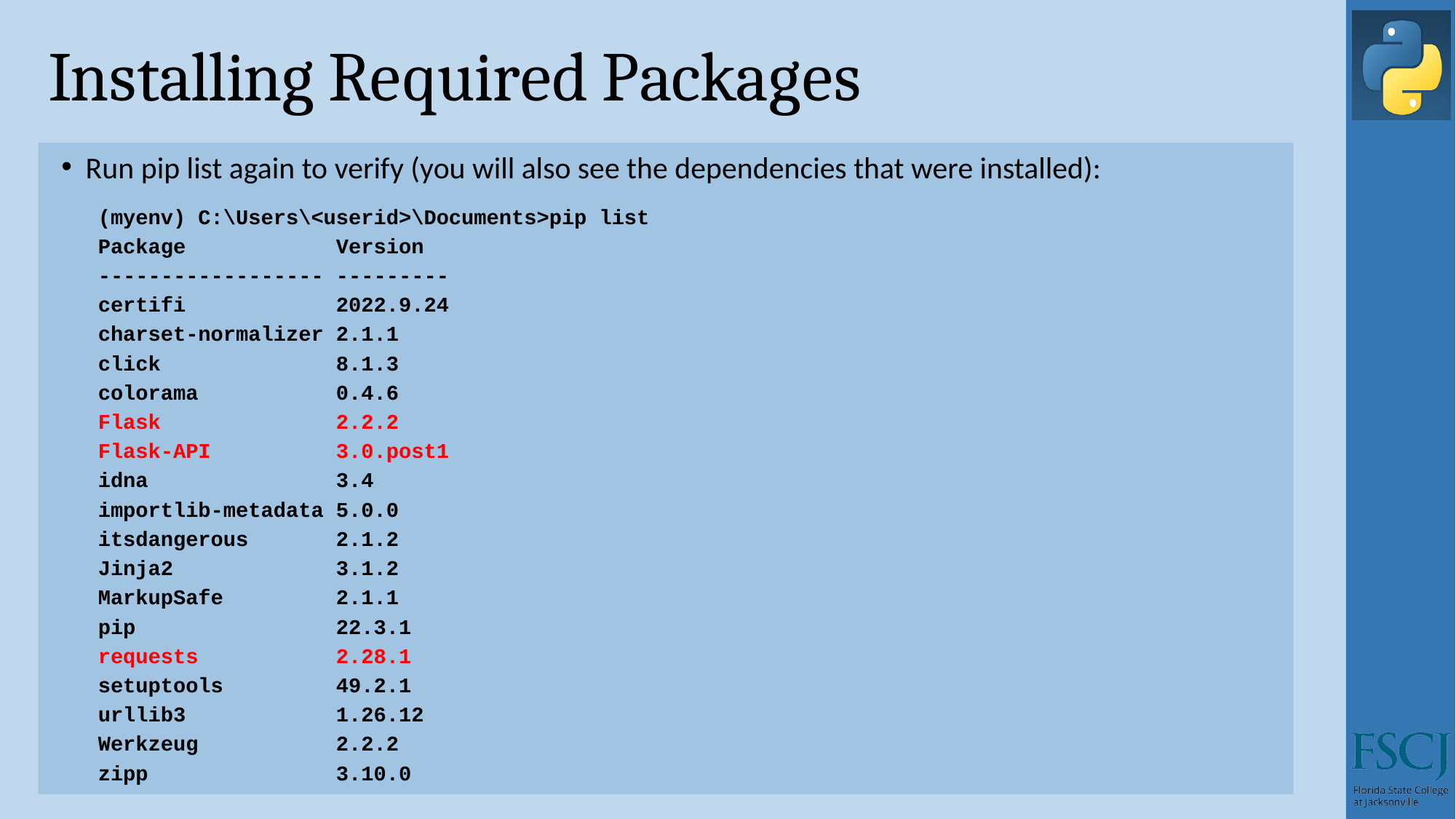

# Installing Required Packages
Run pip list again to verify (you will also see the dependencies that were installed):

(myenv) C:\Users\<userid>\Documents>pip list
Package            Version
------------------ ---------
certifi            2022.9.24
charset-normalizer 2.1.1
click              8.1.3
colorama           0.4.6
Flask              2.2.2
Flask-API          3.0.post1
idna               3.4
importlib-metadata 5.0.0
itsdangerous       2.1.2
Jinja2             3.1.2
MarkupSafe         2.1.1
pip                22.3.1
requests           2.28.1
setuptools         49.2.1
urllib3            1.26.12
Werkzeug           2.2.2
zipp               3.10.0